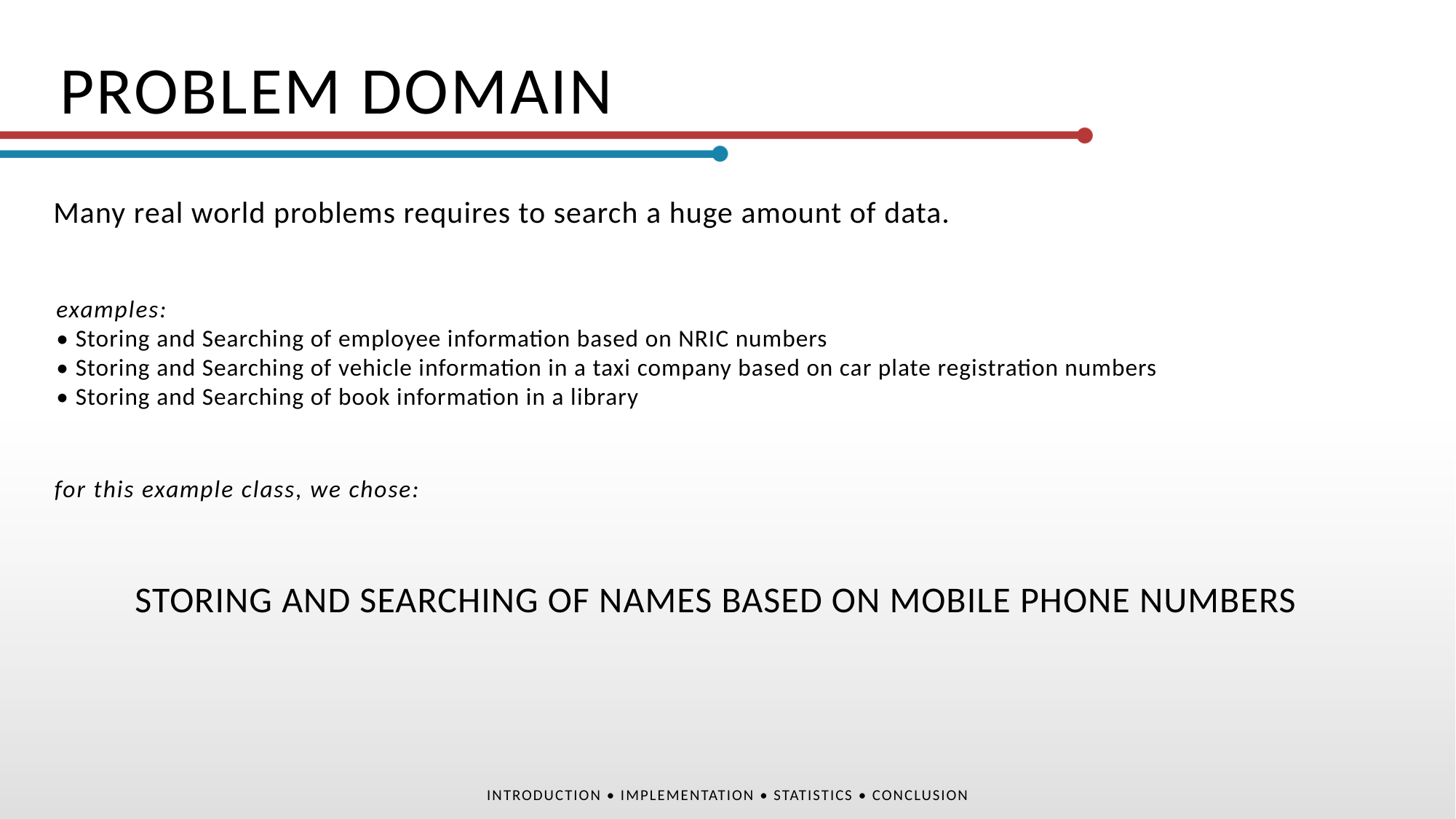

PROBLEM DOMAIN
Many real world problems requires to search a huge amount of data.
examples:
• Storing and Searching of employee information based on NRIC numbers
• Storing and Searching of vehicle information in a taxi company based on car plate registration numbers
• Storing and Searching of book information in a library
for this example class, we chose:
STORING AND SEARCHING OF NAMES BASED ON MOBILE PHONE NUMBERS
INTRODUCTION • IMPLEMENTATION • STATISTICS • CONCLUSION